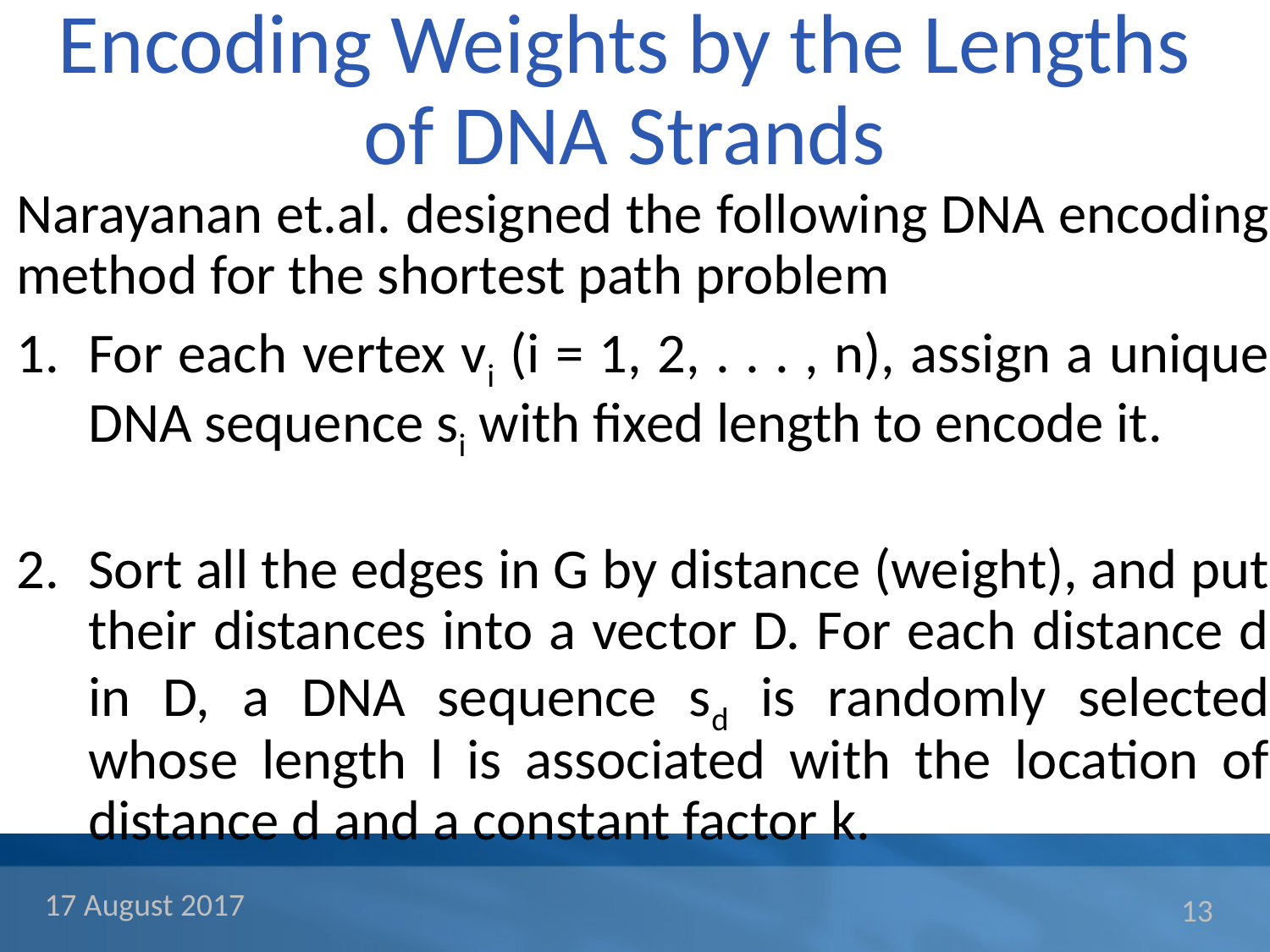

# Encoding Weights by the Lengths of DNA Strands
Narayanan et.al. designed the following DNA encoding method for the shortest path problem
For each vertex vi (i = 1, 2, . . . , n), assign a unique DNA sequence si with fixed length to encode it.

Sort all the edges in G by distance (weight), and put their distances into a vector D. For each distance d in D, a DNA sequence sd is randomly selected whose length l is associated with the location of distance d and a constant factor k.